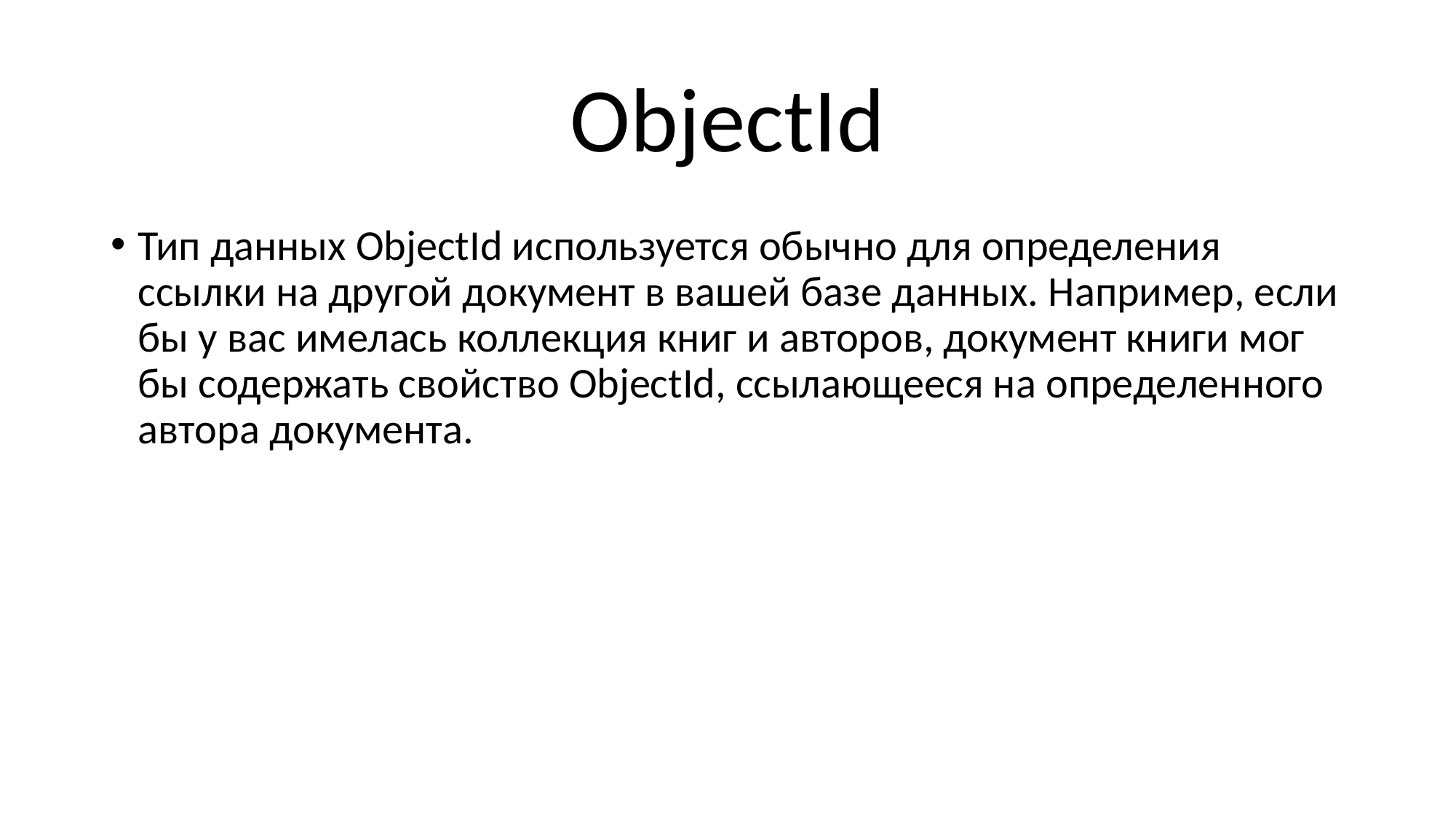

# ObjectId
Тип данных ObjectId используется обычно для определения ссылки на другой документ в вашей базе данных. Например, если бы у вас имелась коллекция книг и авторов, документ книги мог бы содержать свойство ObjectId, ссылающееся на определенного автора документа.